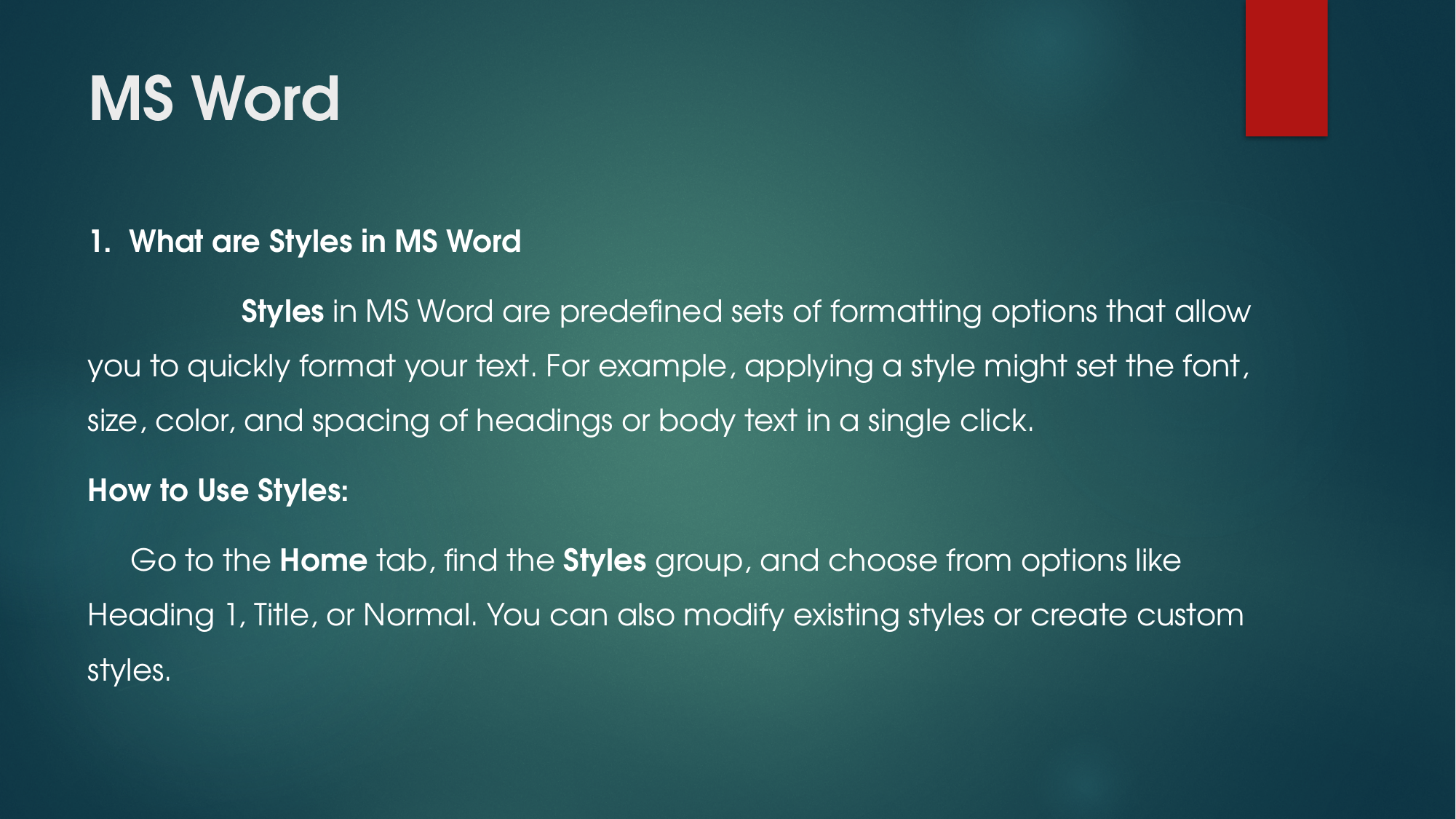

# MS Word
1.  What are Styles in MS Word
                  Styles in MS Word are predefined sets of formatting options that allow you to quickly format your text. For example, applying a style might set the font, size, color, and spacing of headings or body text in a single click.
How to Use Styles:
     Go to the Home tab, find the Styles group, and choose from options like Heading 1, Title, or Normal. You can also modify existing styles or create custom styles.